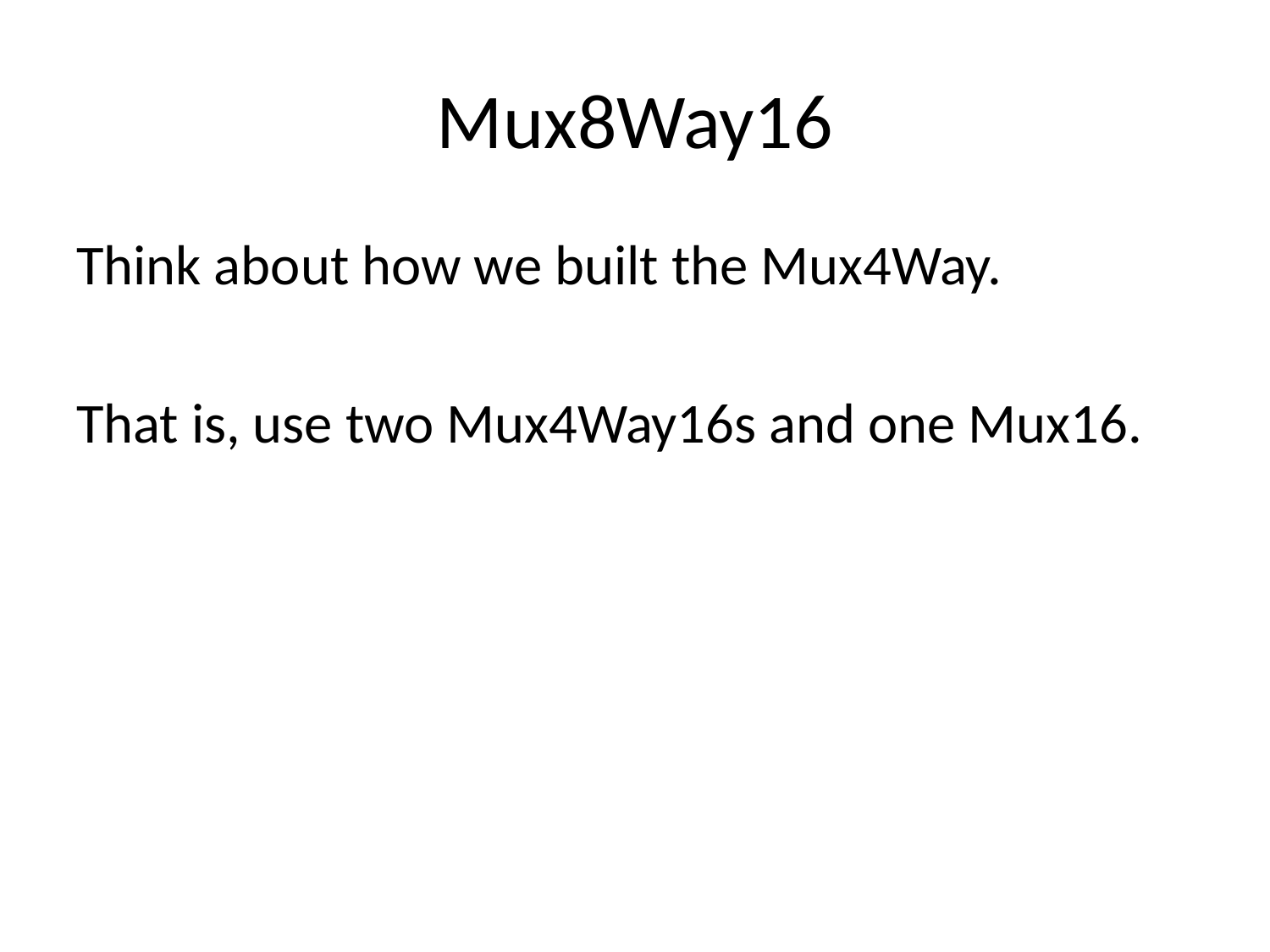

# Mux8Way16
Think about how we built the Mux4Way.

That is, use two Mux4Way16s and one Mux16.